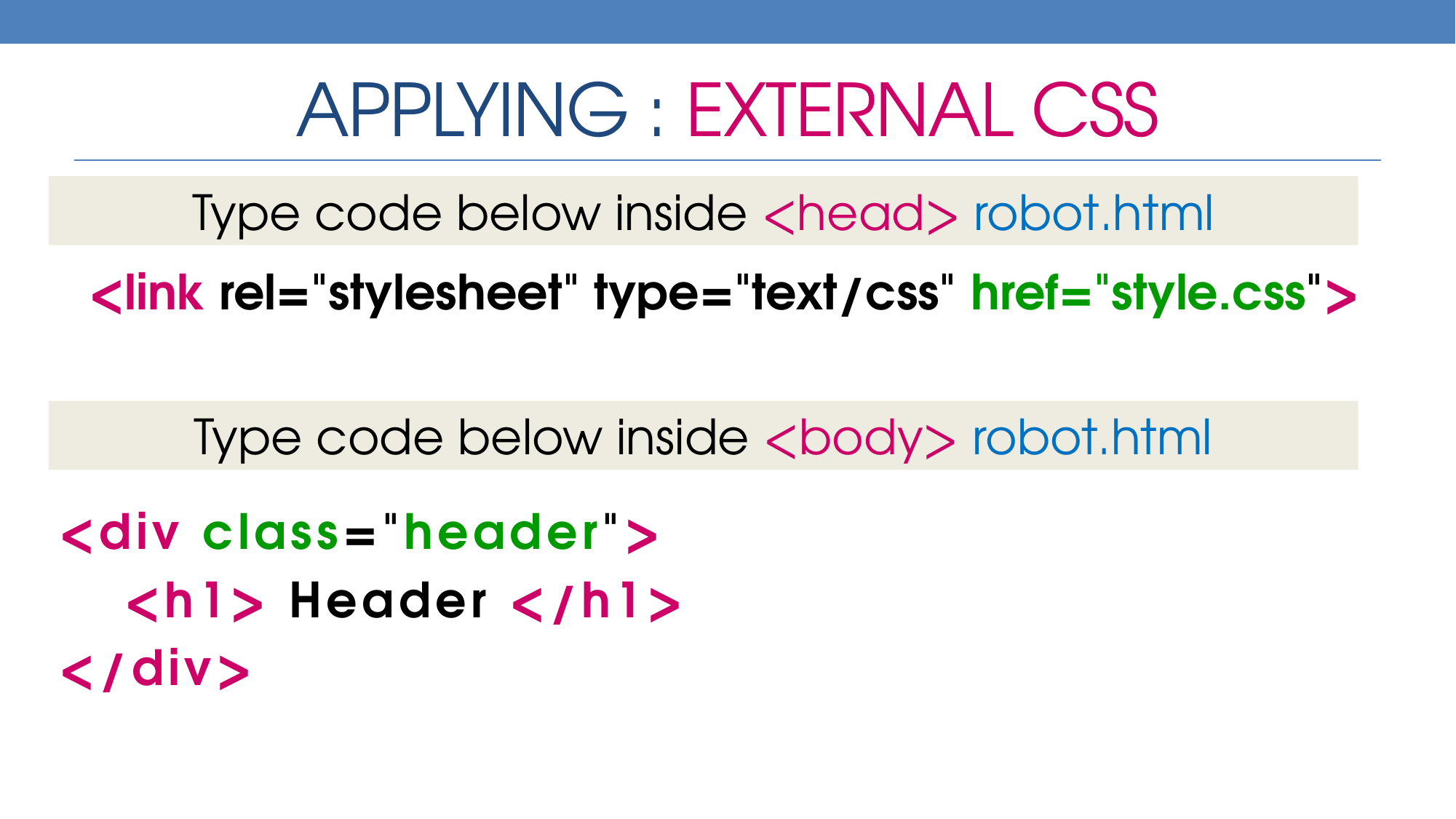

# APPLYING : EXTERNAL CSS
Type code below inside <head> robot.html
<link rel="stylesheet" type="text/css" href="style.css">
Type code below inside <body> robot.html
<div class="header">
<h1> Header </h1>
</div>